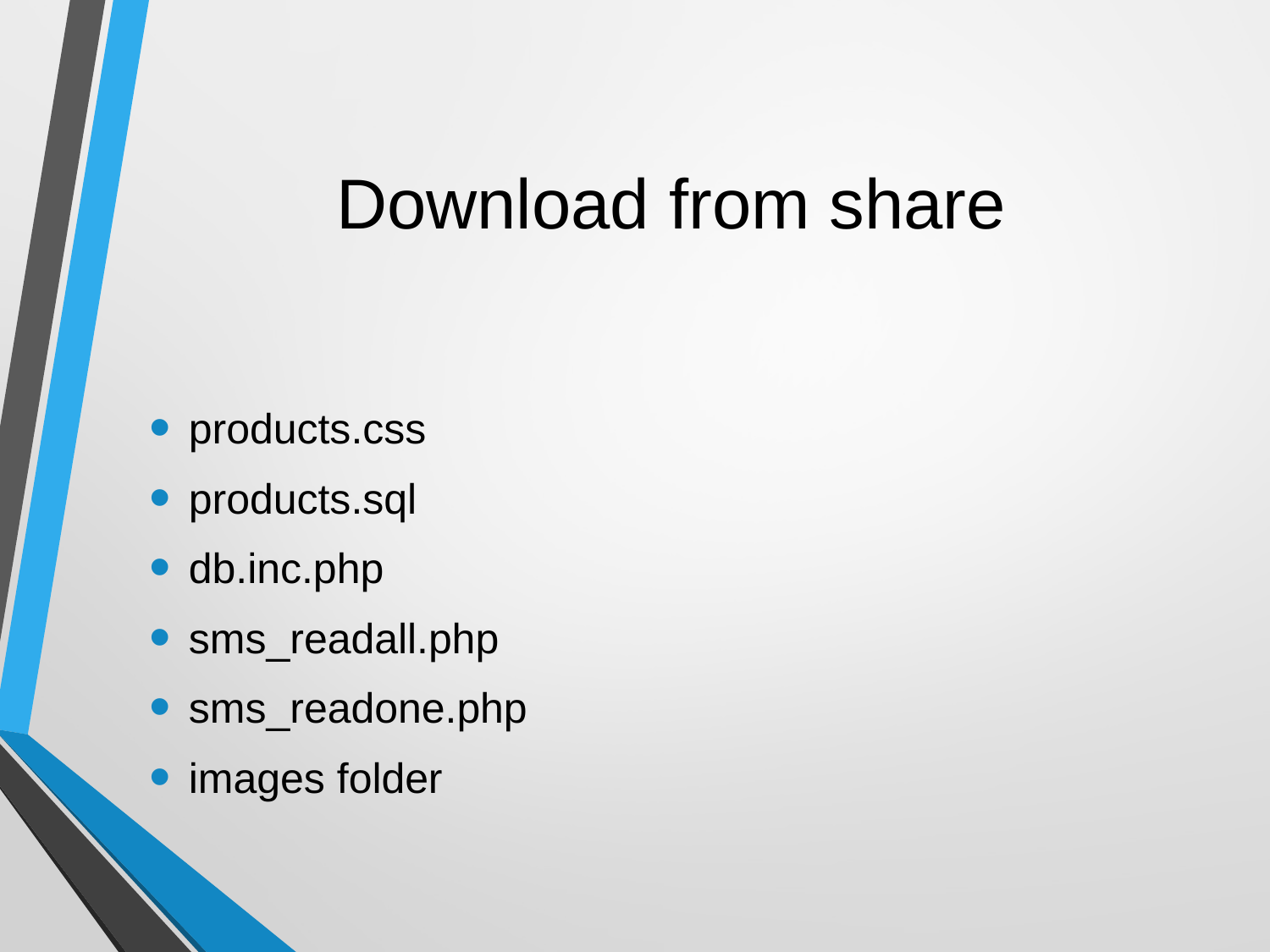

# Download from share
products.css
products.sql
db.inc.php
sms_readall.php
sms_readone.php
images folder